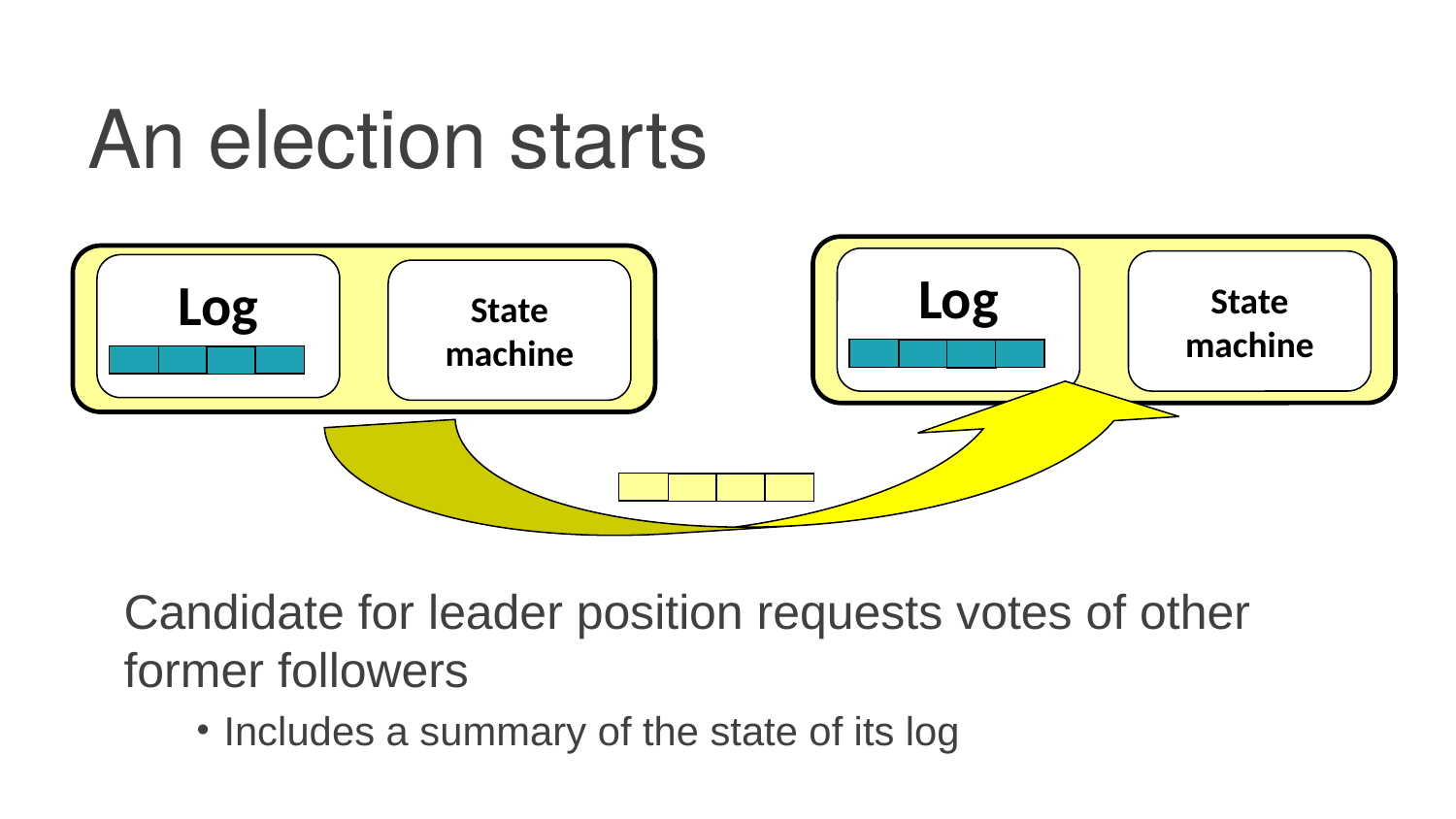

An election starts

Log

State
machine

Log
State
machine

Candidate for leader position requests votes of other former followers
Includes a summary of the state of its log